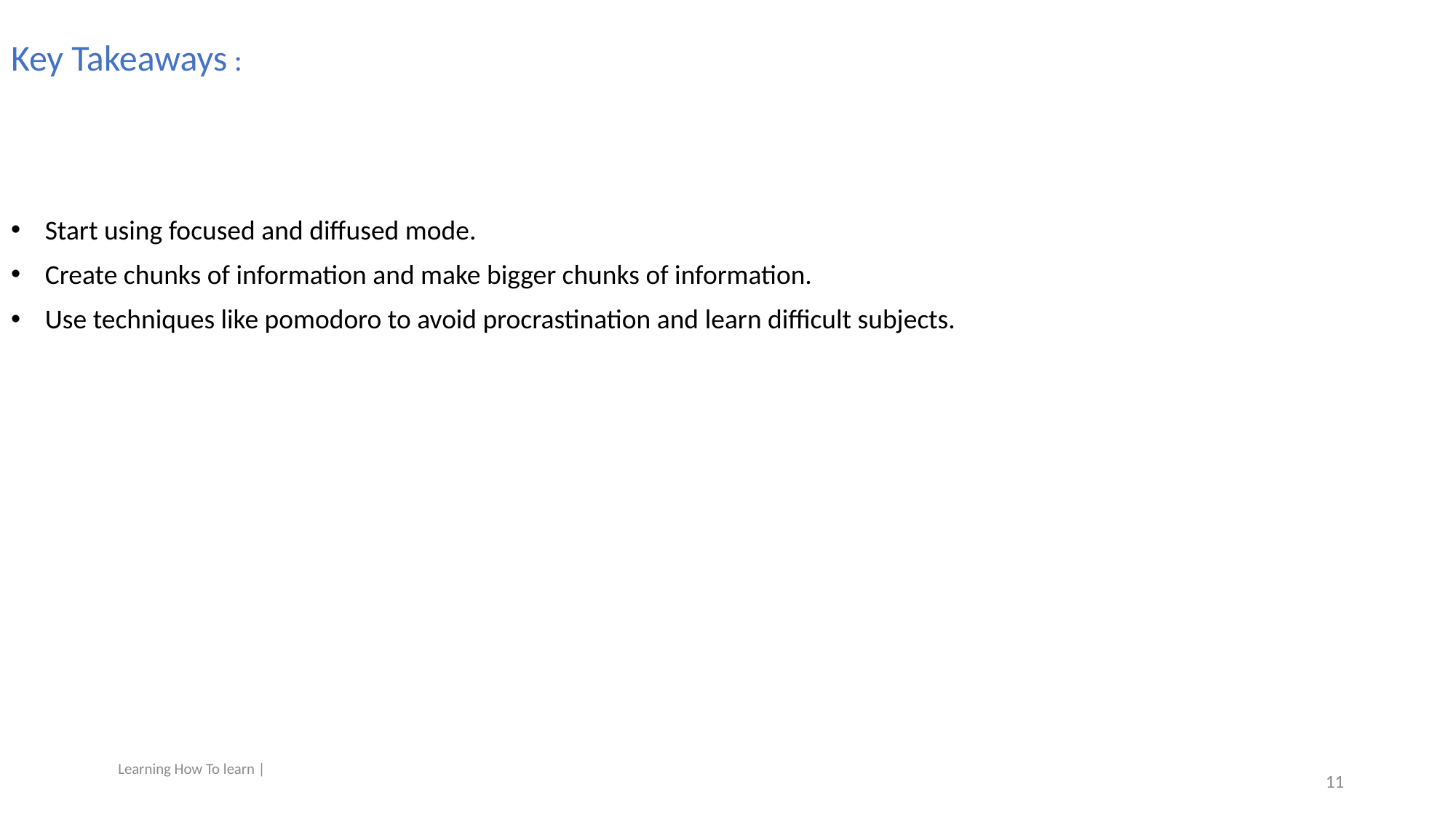

# Key Takeaways :

Start using focused and diffused mode.
Create chunks of information and make bigger chunks of information.
Use techniques like pomodoro to avoid procrastination and learn difficult subjects.

Learning How To learn |
11